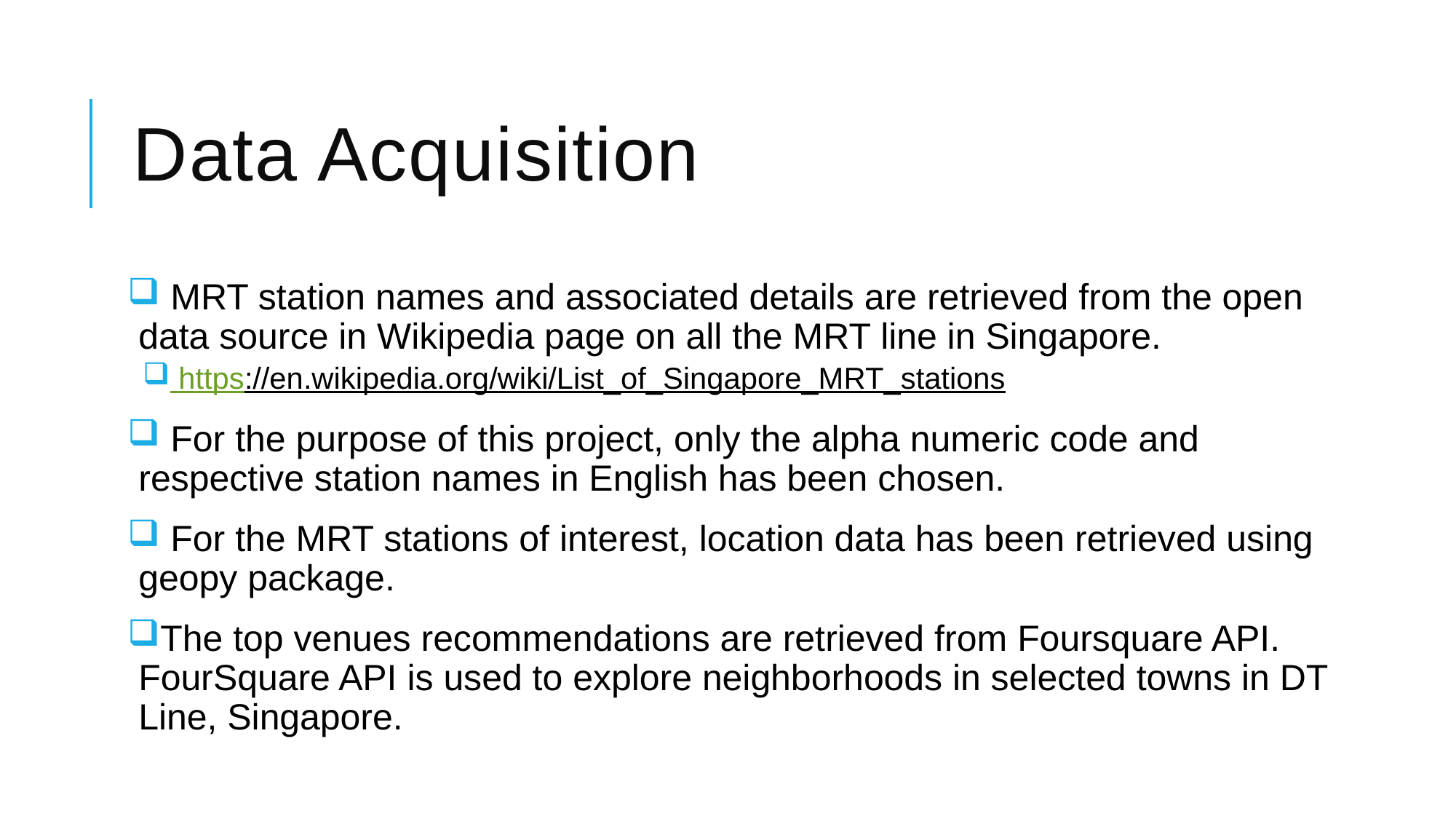

# Data Acquisition
 MRT station names and associated details are retrieved from the open data source in Wikipedia page on all the MRT line in Singapore.
 https://en.wikipedia.org/wiki/List_of_Singapore_MRT_stations
 For the purpose of this project, only the alpha numeric code and respective station names in English has been chosen.
 For the MRT stations of interest, location data has been retrieved using geopy package.
The top venues recommendations are retrieved from Foursquare API. FourSquare API is used to explore neighborhoods in selected towns in DT Line, Singapore.